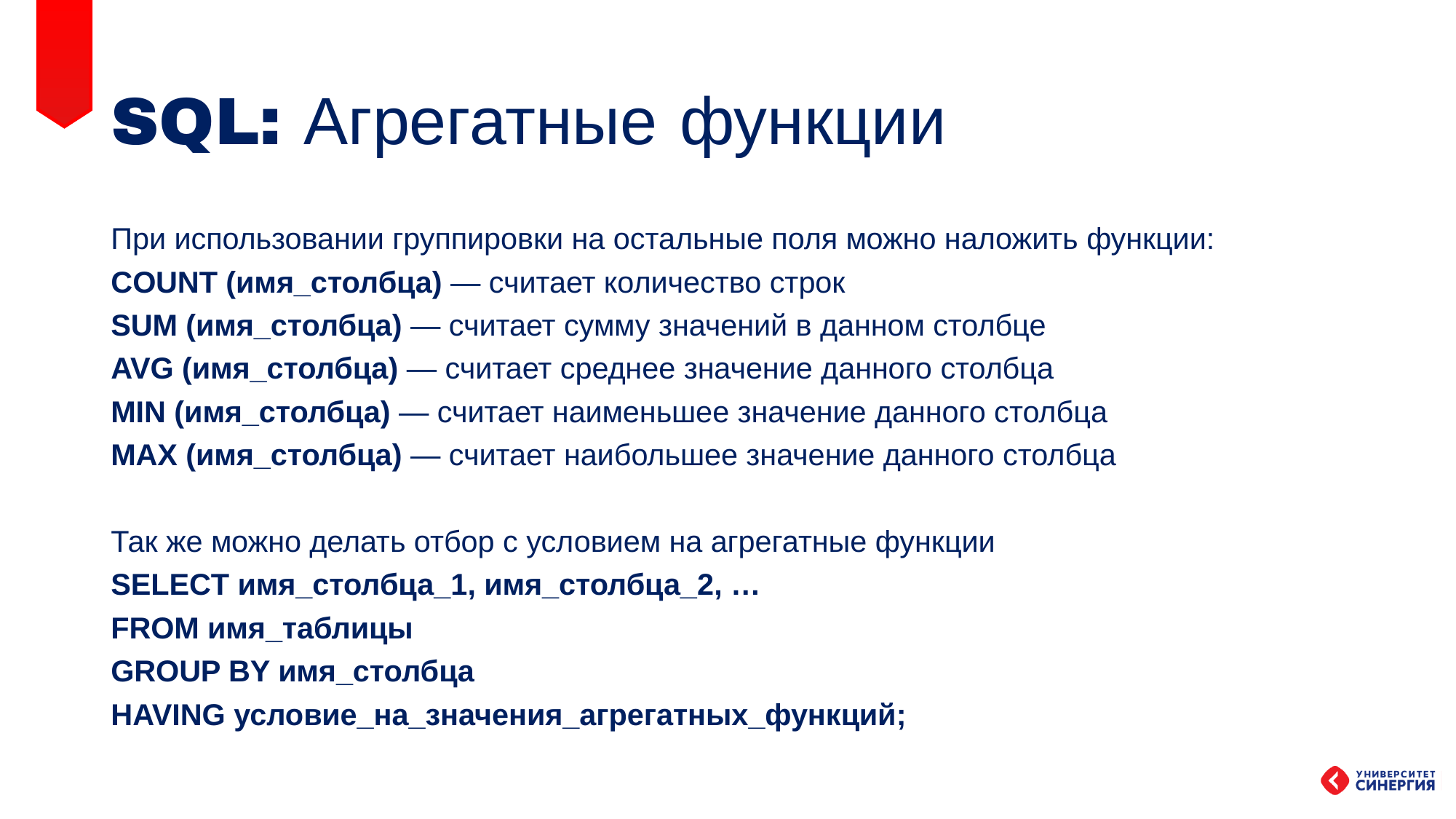

# SQL: Агрегатные функции
При использовании группировки на остальные поля можно наложить функции:
COUNT (имя_столбца) — считает количество строк
SUM (имя_столбца) — считает сумму значений в данном столбце
AVG (имя_столбца) — считает среднее значение данного столбца
MIN (имя_столбца) — считает наименьшее значение данного столбца
MAX (имя_столбца) — считает наибольшее значение данного столбца

Так же можно делать отбор с условием на агрегатные функции
SELECT имя_столбца_1, имя_столбца_2, …
FROM имя_таблицы
GROUP BY имя_столбца
HAVING условие_на_значения_агрегатных_функций;